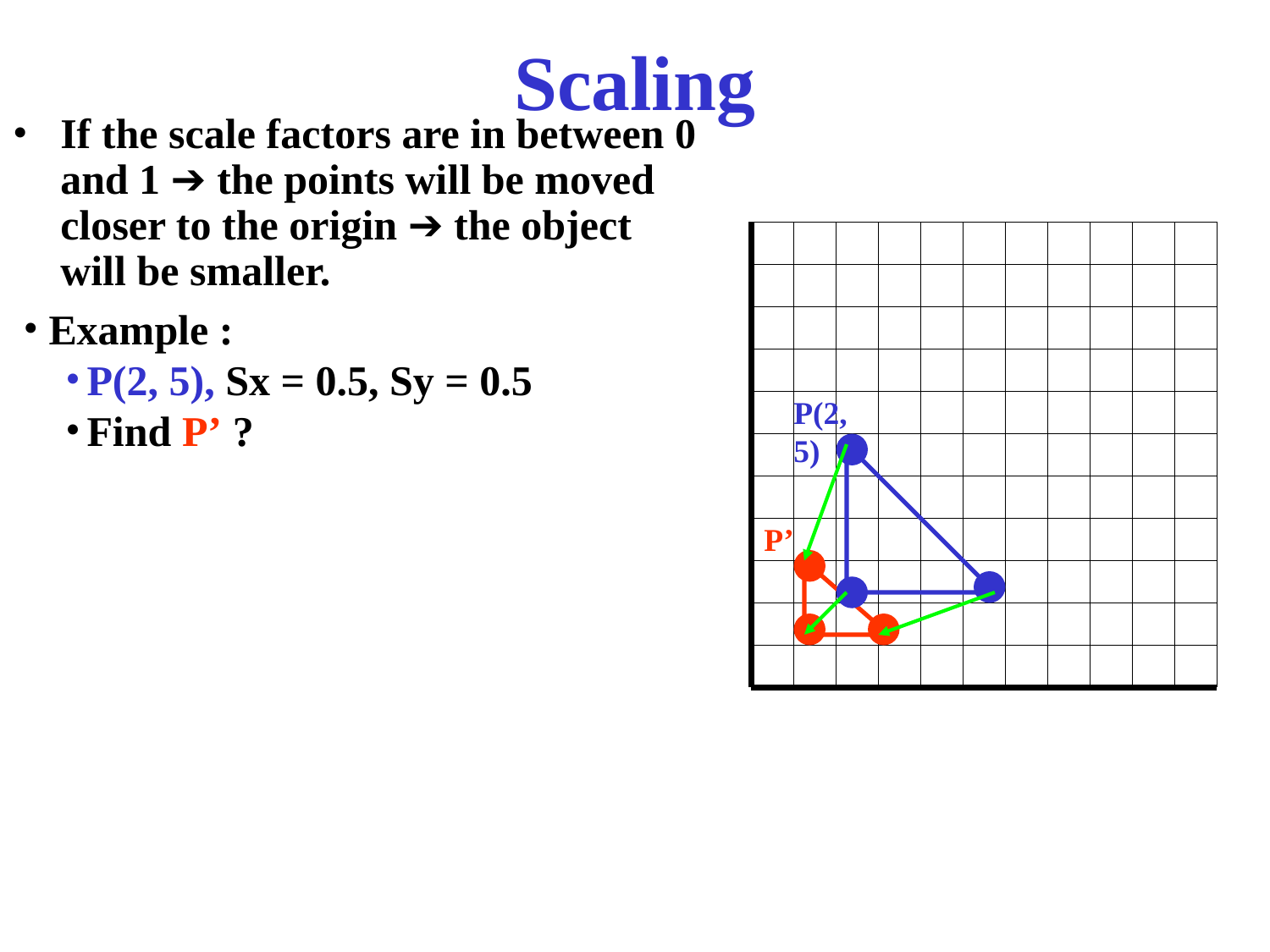

Scaling
If the scale factors are in between 0 and 1 ➔ the points will be moved closer to the origin ➔ the object will be smaller.

 Example :
P(2, 5), Sx = 0.5, Sy = 0.5
Find P’ ?
P(2, 5)
P’